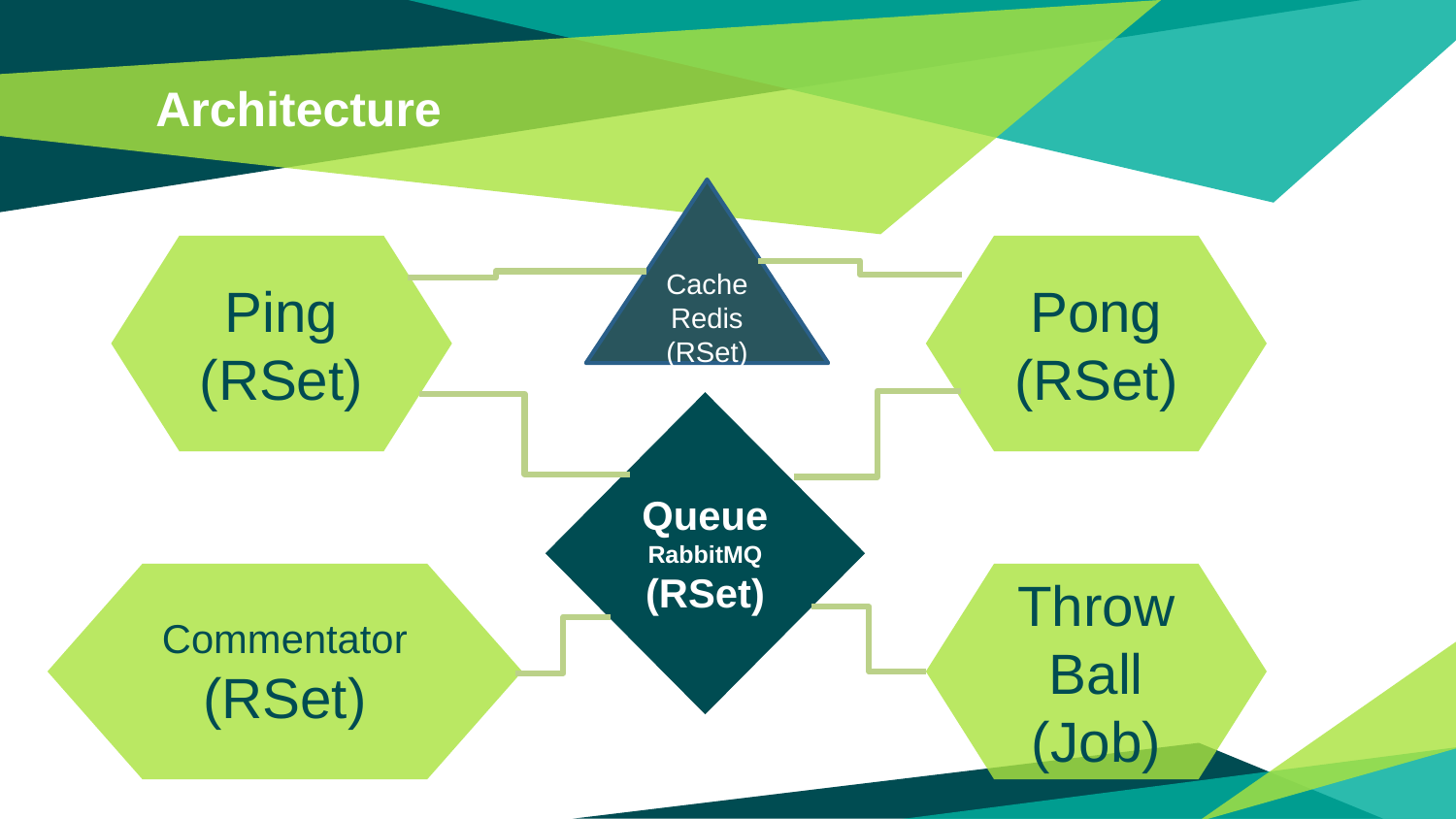

# Architecture
Cache
Redis
(RSet)
Pong
(RSet)
Ping
(RSet)
Queue
RabbitMQ
(RSet)
Throw Ball
(Job)
Commentator
(RSet)